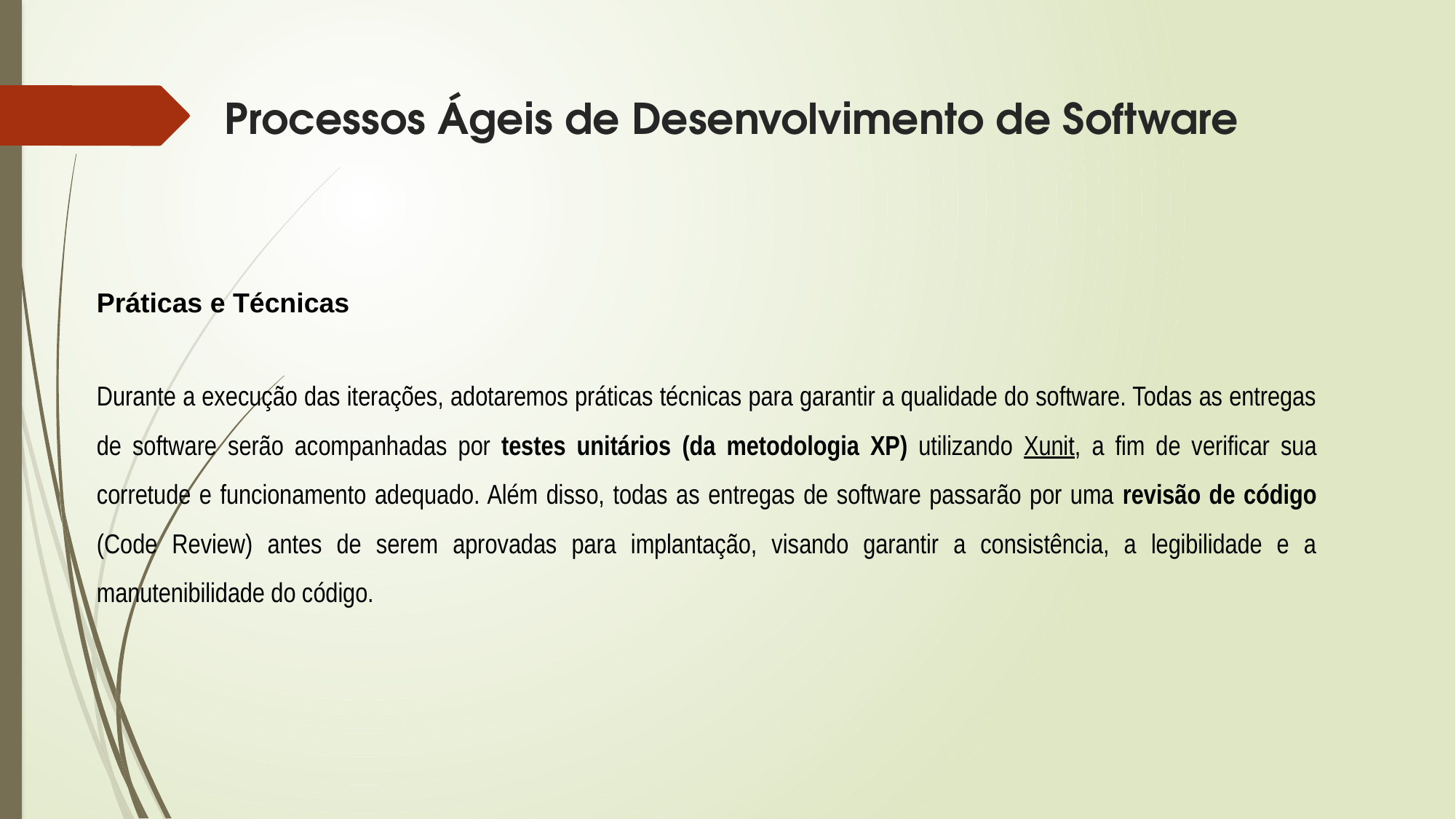

# Processos Ágeis de Desenvolvimento de Software
Práticas e Técnicas
Durante a execução das iterações, adotaremos práticas técnicas para garantir a qualidade do software. Todas as entregas de software serão acompanhadas por testes unitários (da metodologia XP) utilizando Xunit, a fim de verificar sua corretude e funcionamento adequado. Além disso, todas as entregas de software passarão por uma revisão de código (Code Review) antes de serem aprovadas para implantação, visando garantir a consistência, a legibilidade e a manutenibilidade do código.